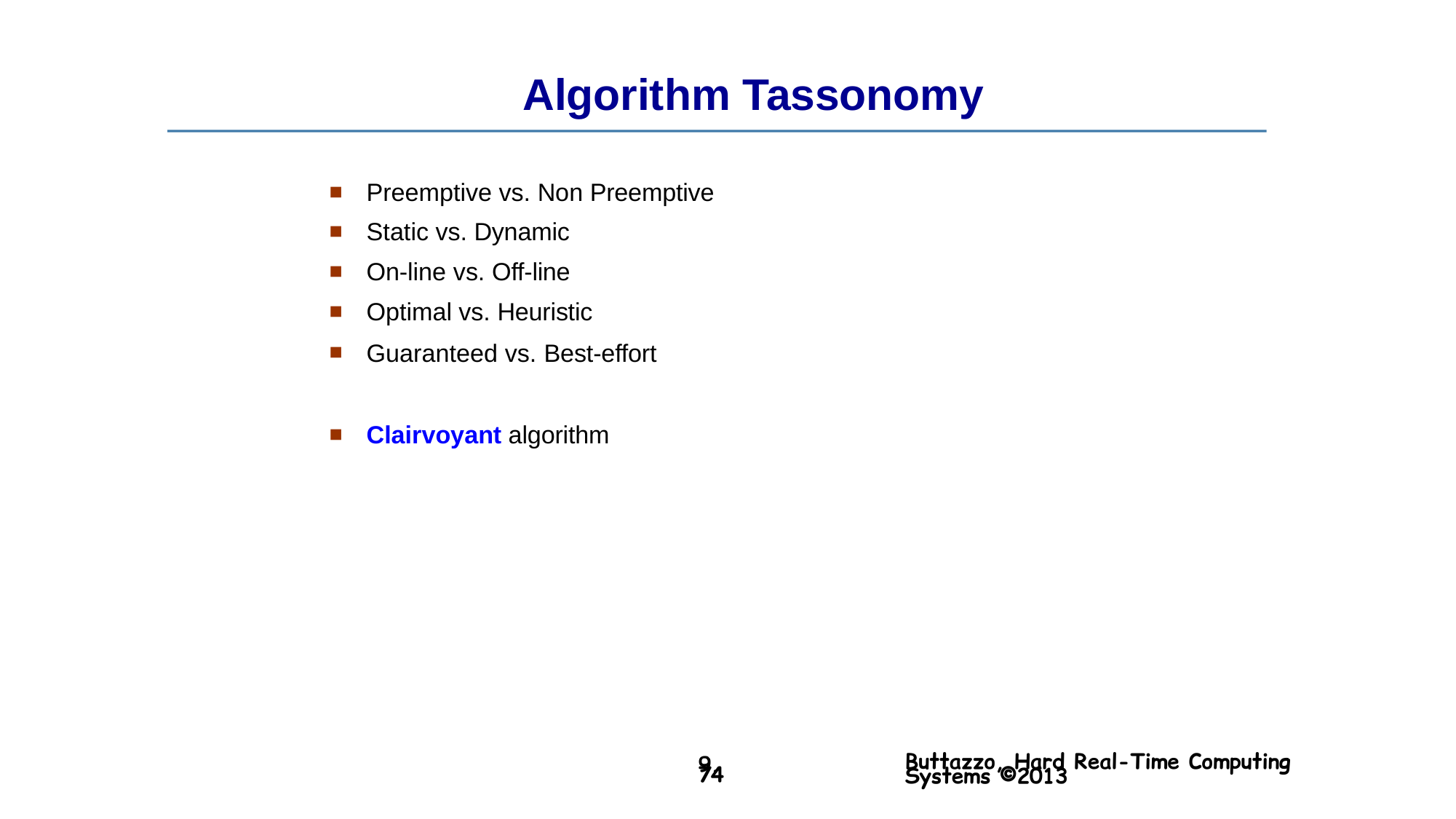

# Algorithm Tassonomy
Preemptive vs. Non Preemptive
Static vs. Dynamic
On-line vs. Off-line
Optimal vs. Heuristic
Guaranteed vs. Best-effort

Clairvoyant algorithm
Buttazzo, Hard Real-Time Computing Systems ©2013
9.74